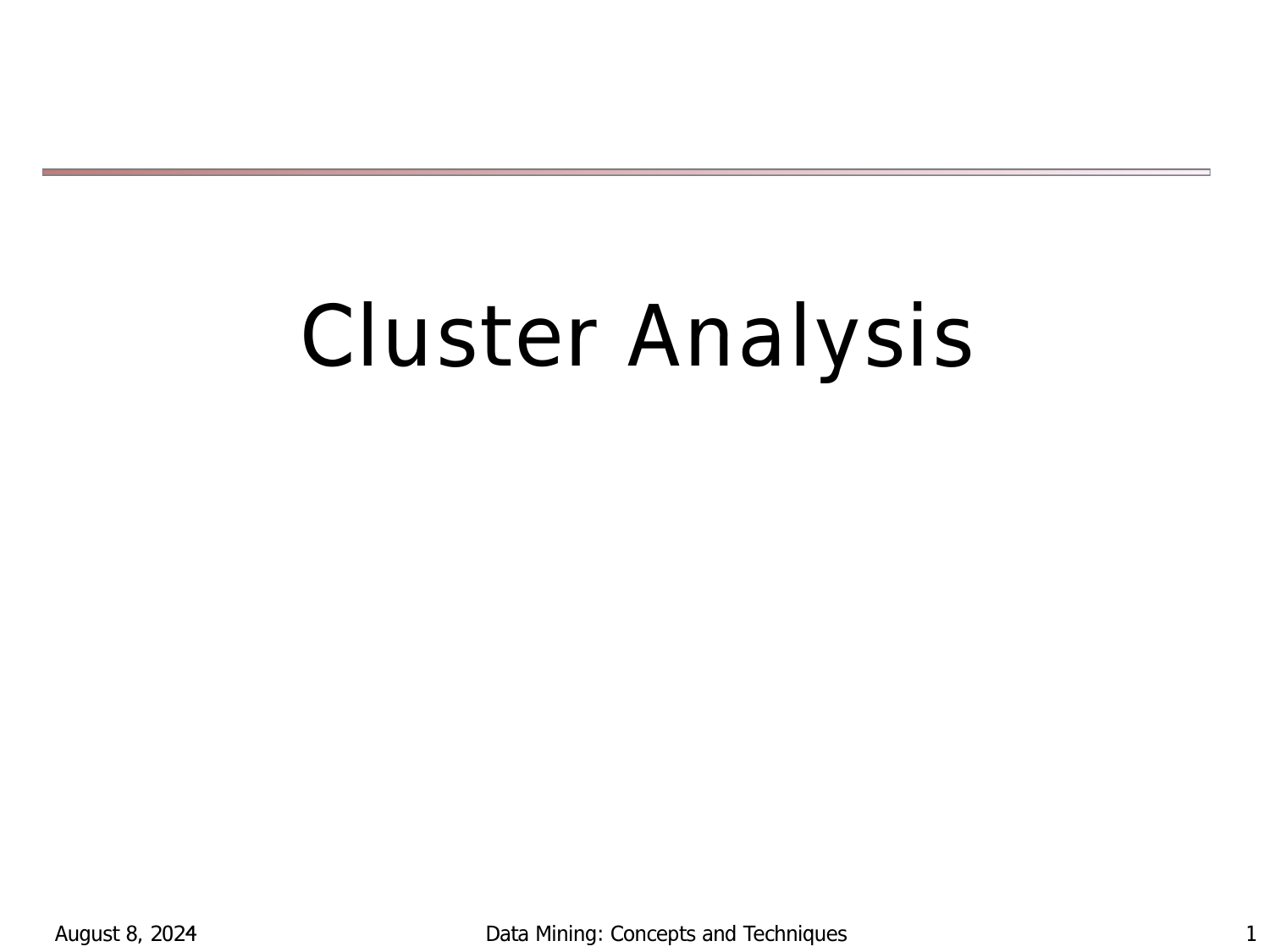

Cluster Analysis
August 8, 2024
Data Mining: Concepts and Techniques
1